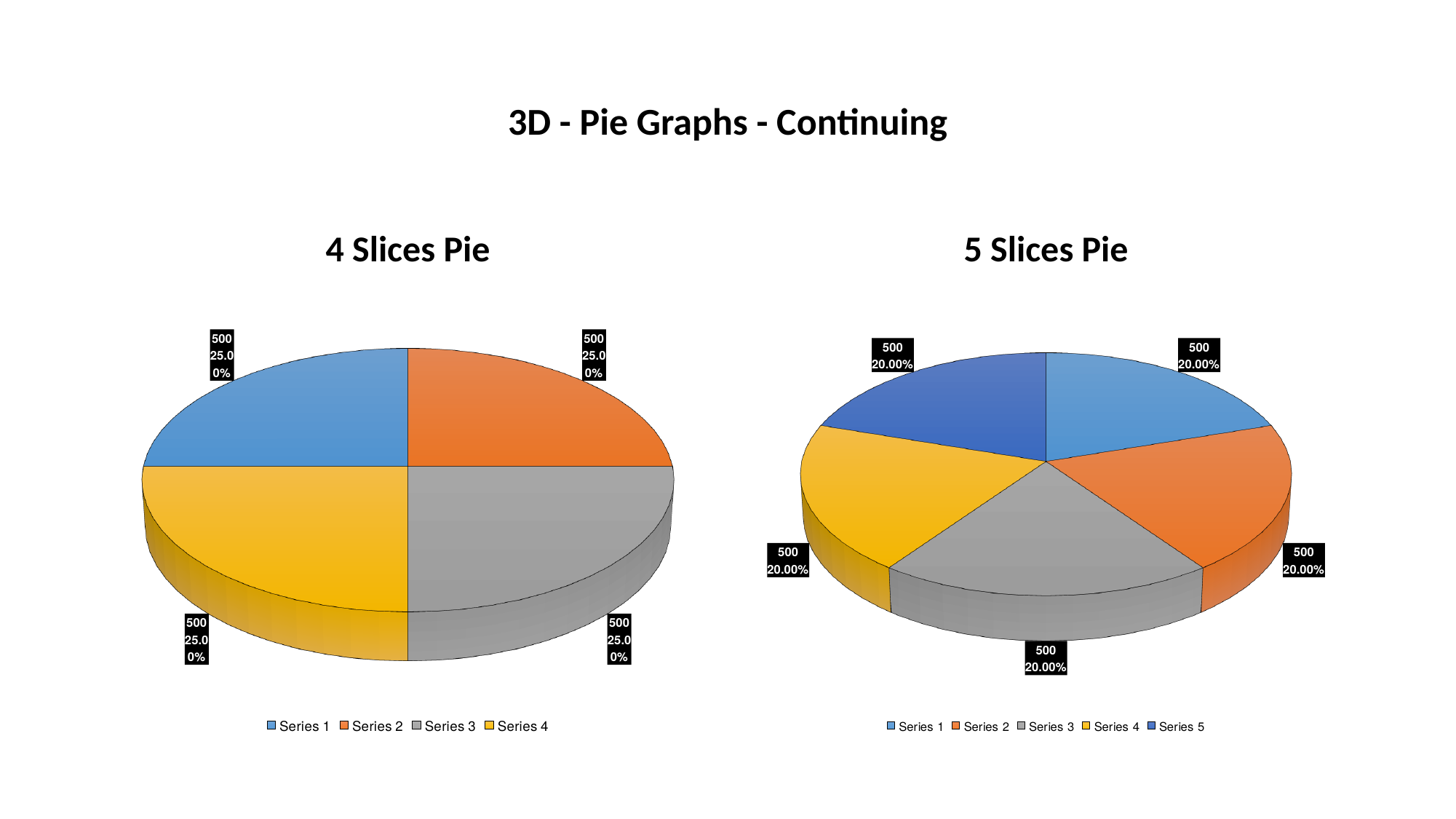

# 3D - Pie Graphs - Continuing
4 Slices Pie
5 Slices Pie

[unsupported chart]

[unsupported chart]